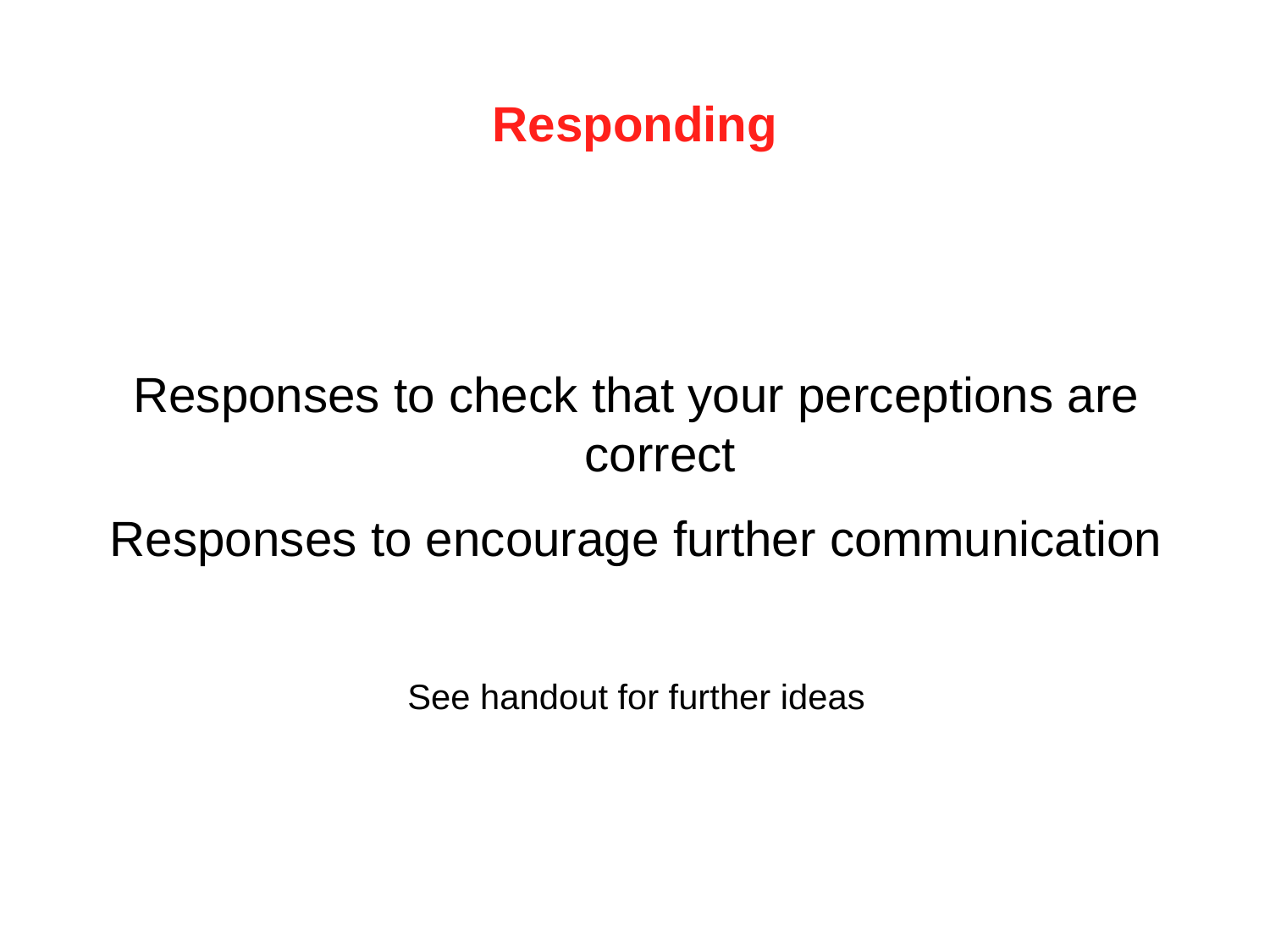

# Responding
Responses to check that your perceptions are correct
Responses to encourage further communication

See handout for further ideas